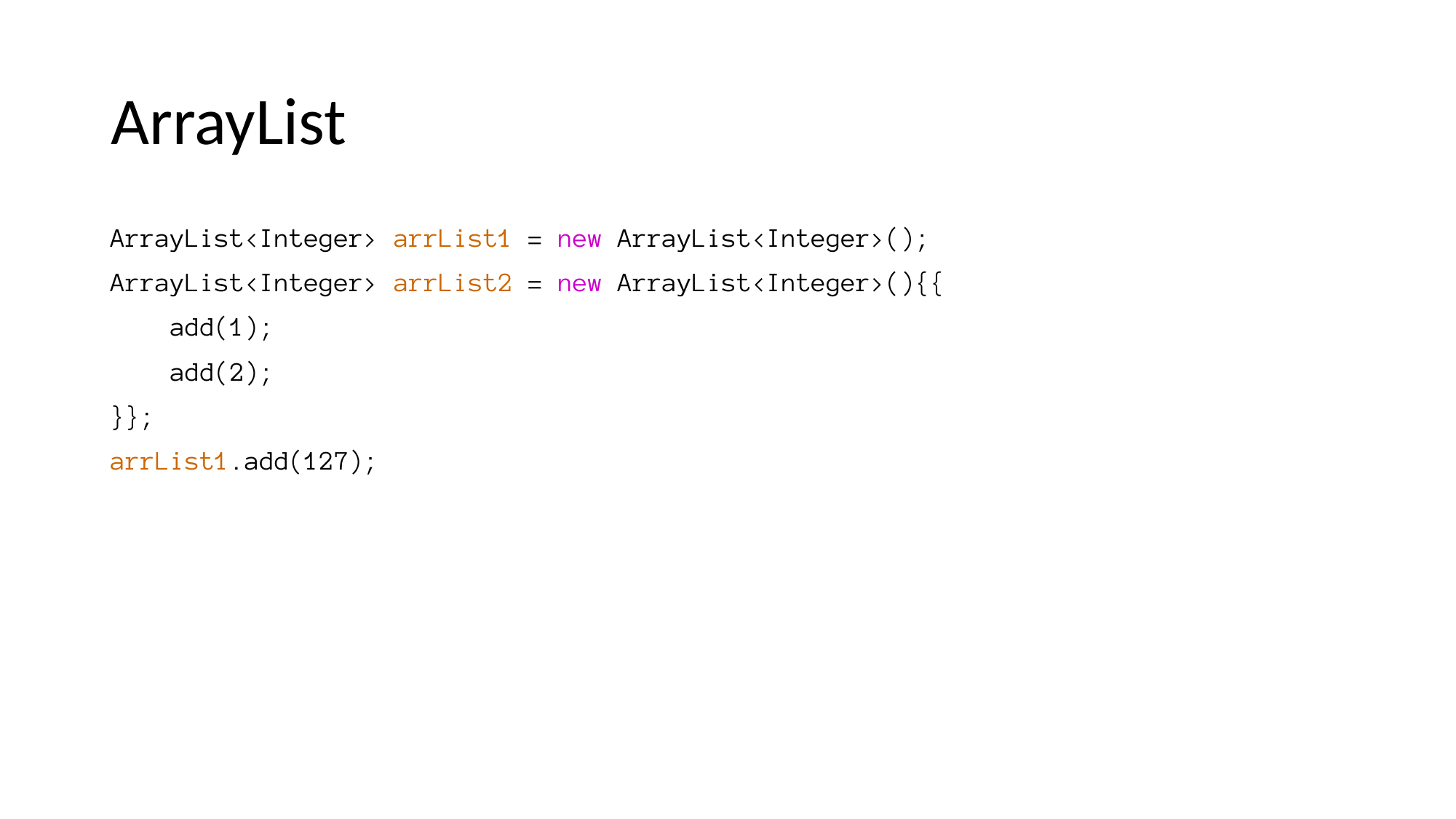

# ArrayList
ArrayList<Integer> arrList1 = new ArrayList<Integer>();
ArrayList<Integer> arrList2 = new ArrayList<Integer>(){{
    add(1);
    add(2);
}};
arrList1.add(127);